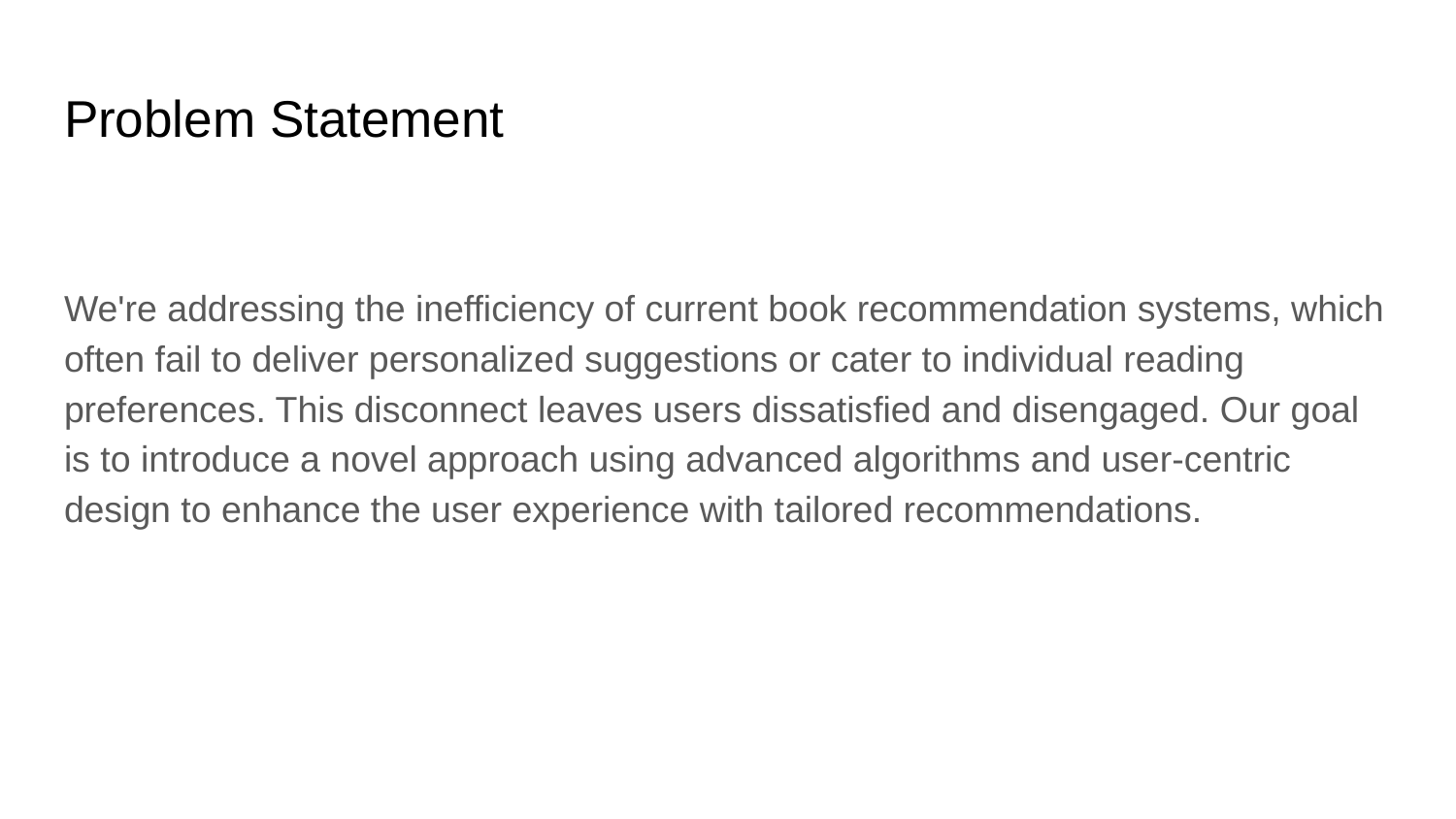

# Problem Statement

We're addressing the inefficiency of current book recommendation systems, which often fail to deliver personalized suggestions or cater to individual reading preferences. This disconnect leaves users dissatisfied and disengaged. Our goal is to introduce a novel approach using advanced algorithms and user-centric design to enhance the user experience with tailored recommendations.